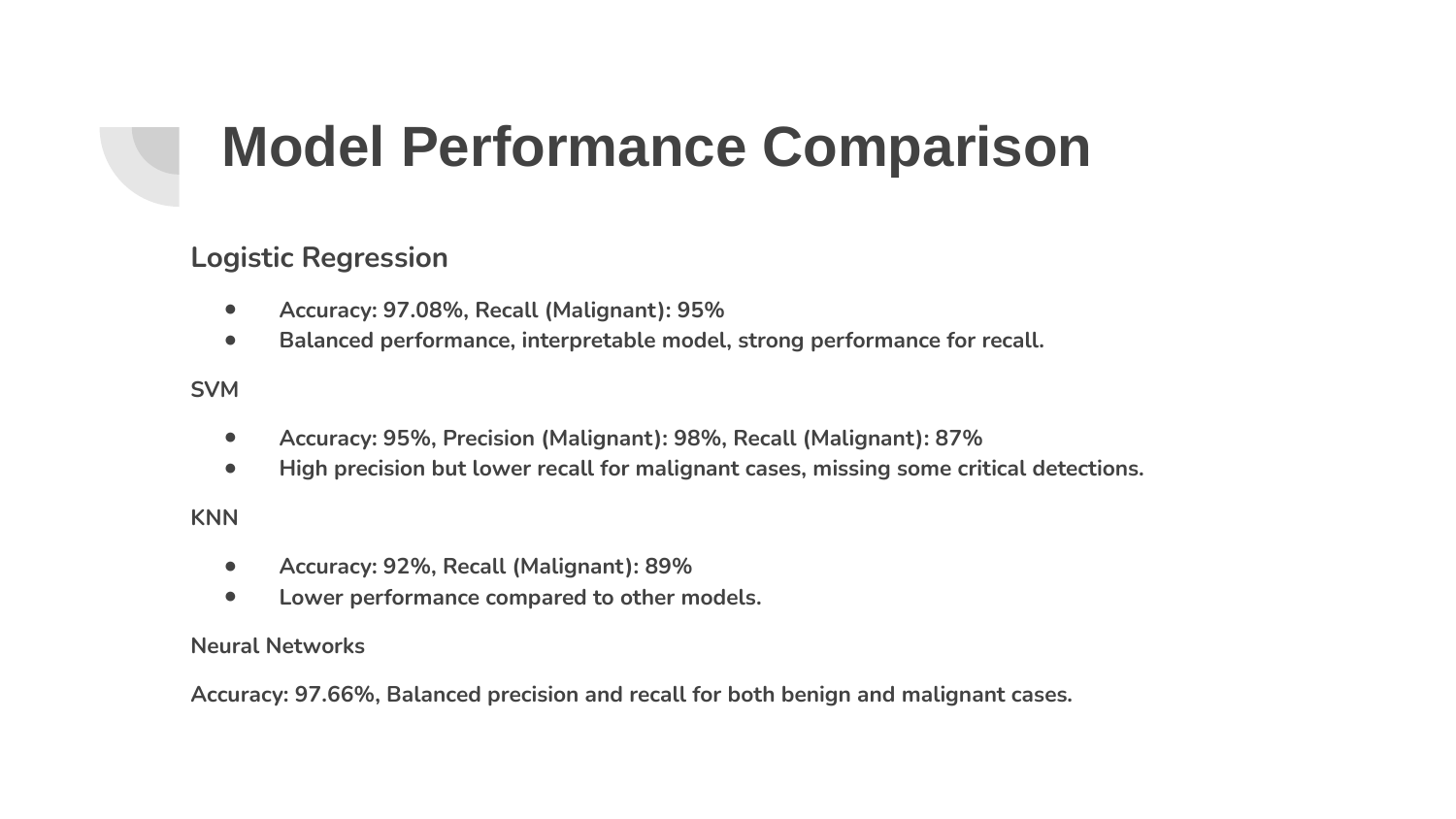

# Model Performance Comparison
Logistic Regression
Accuracy: 97.08%, Recall (Malignant): 95%
Balanced performance, interpretable model, strong performance for recall.
SVM
Accuracy: 95%, Precision (Malignant): 98%, Recall (Malignant): 87%
High precision but lower recall for malignant cases, missing some critical detections.
KNN
Accuracy: 92%, Recall (Malignant): 89%
Lower performance compared to other models.
Neural Networks
Accuracy: 97.66%, Balanced precision and recall for both benign and malignant cases.